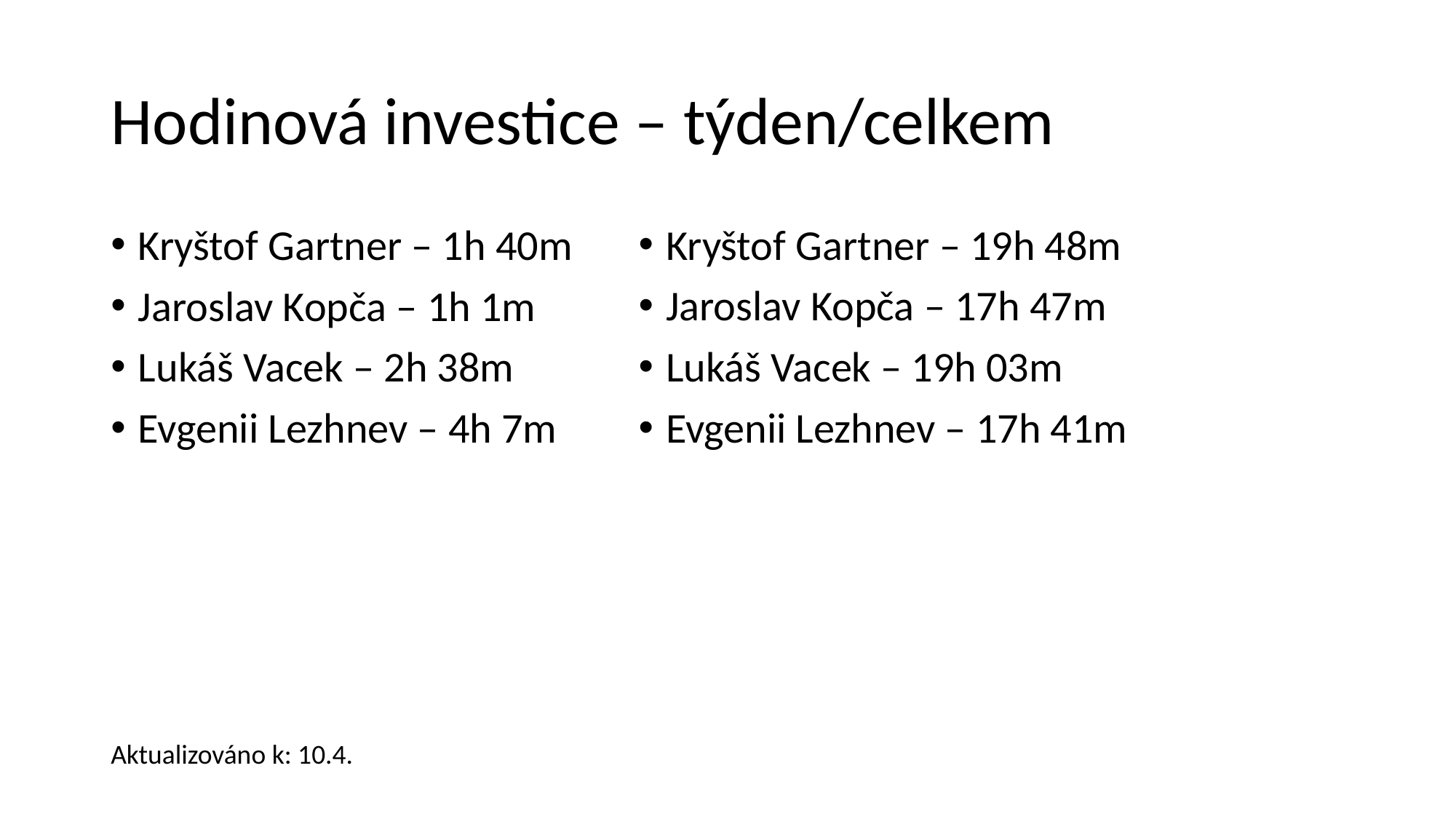

# Hodinová investice – týden/celkem
Kryštof Gartner – 1h 40m
Jaroslav Kopča – 1h 1m
Lukáš Vacek – 2h 38m
Evgenii Lezhnev – 4h 7m
Kryštof Gartner – 19h 48m
Jaroslav Kopča – 17h 47m
Lukáš Vacek – 19h 03m
Evgenii Lezhnev – 17h 41m
Aktualizováno k: 10.4.